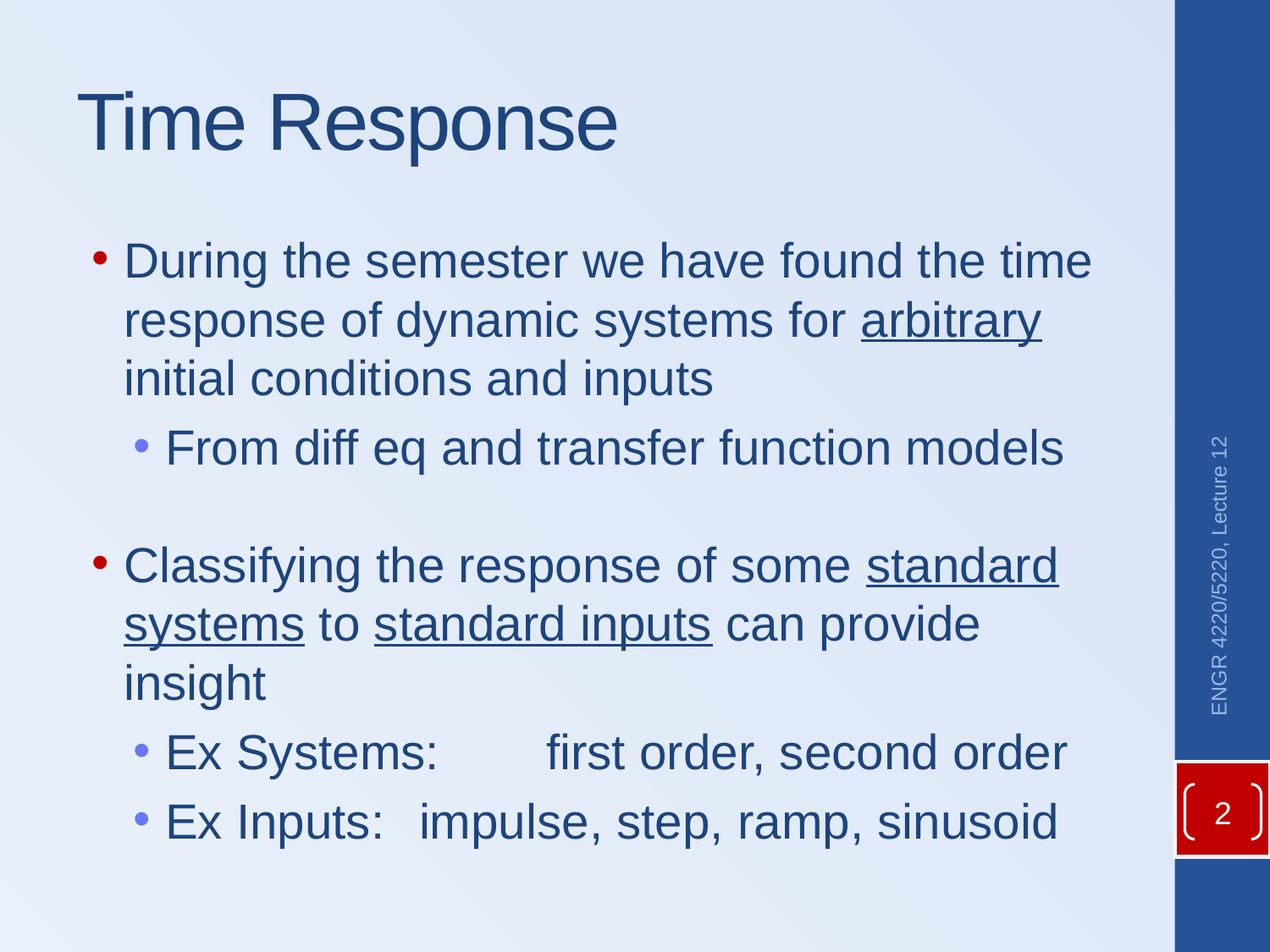

# Time Response
During the semester we have found the time response of dynamic systems for arbitrary initial conditions and inputs
From diff eq and transfer function models

Classifying the response of some standard systems to standard inputs can provide insight
Ex Systems: 	first order, second order
Ex Inputs: 	impulse, step, ramp, sinusoid
ENGR 4220/5220, Lecture 12
2